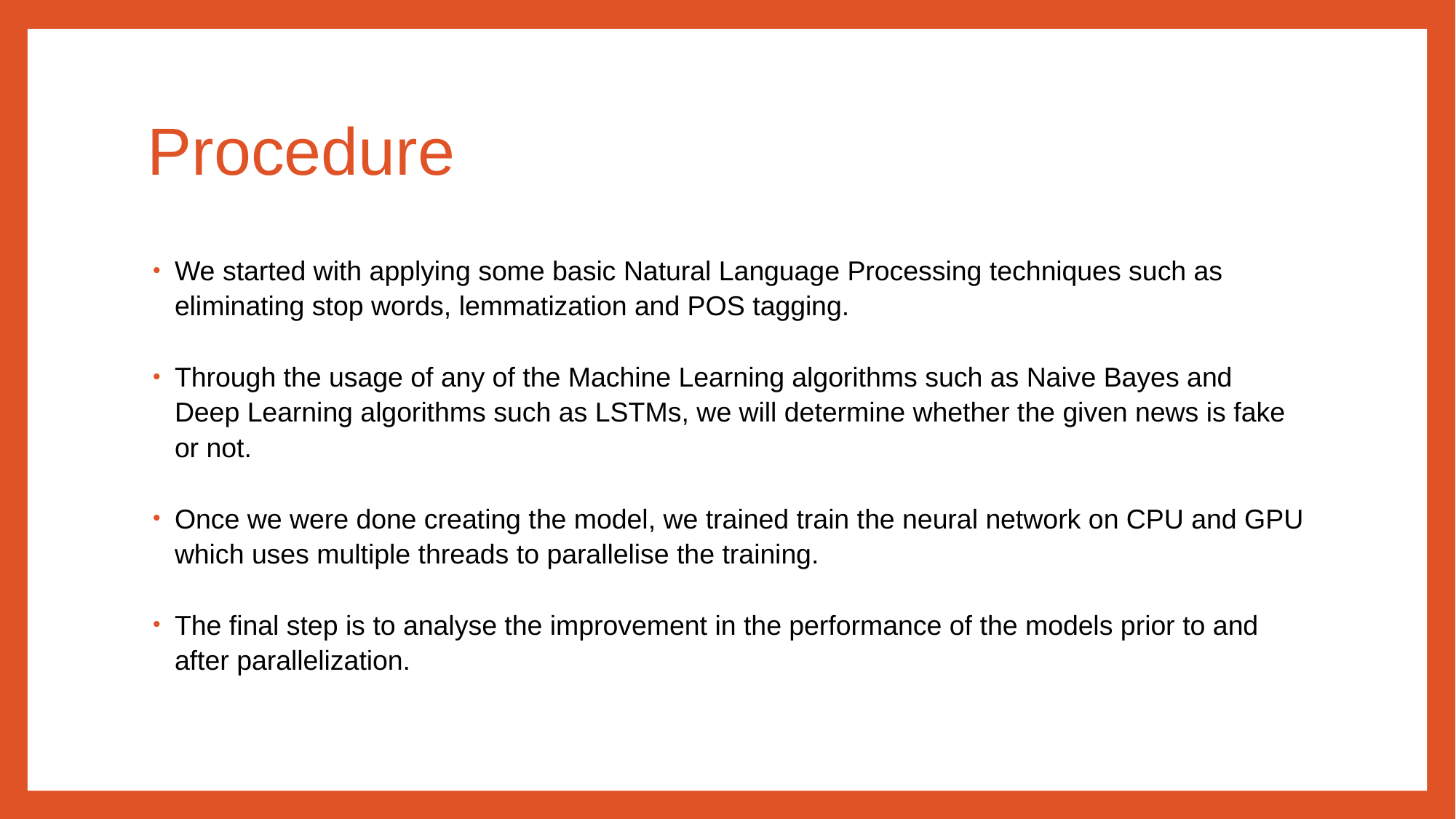

# Procedure
We started with applying some basic Natural Language Processing techniques such as eliminating stop words, lemmatization and POS tagging.
Through the usage of any of the Machine Learning algorithms such as Naive Bayes and Deep Learning algorithms such as LSTMs, we will determine whether the given news is fake or not.
Once we were done creating the model, we trained train the neural network on CPU and GPU which uses multiple threads to parallelise the training.
The final step is to analyse the improvement in the performance of the models prior to and after parallelization.